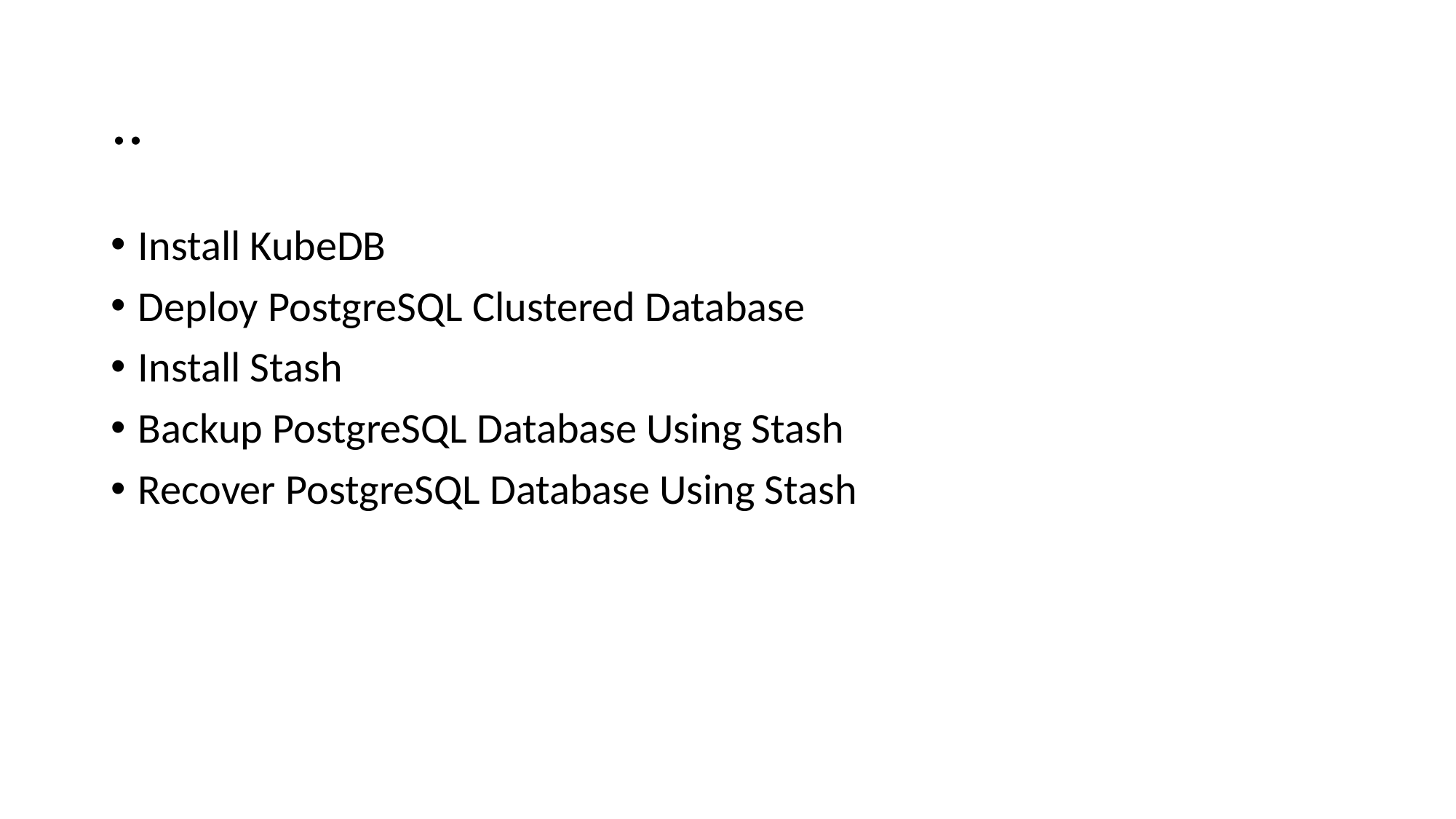

# ..
Install KubeDB
Deploy PostgreSQL Clustered Database
Install Stash
Backup PostgreSQL Database Using Stash
Recover PostgreSQL Database Using Stash